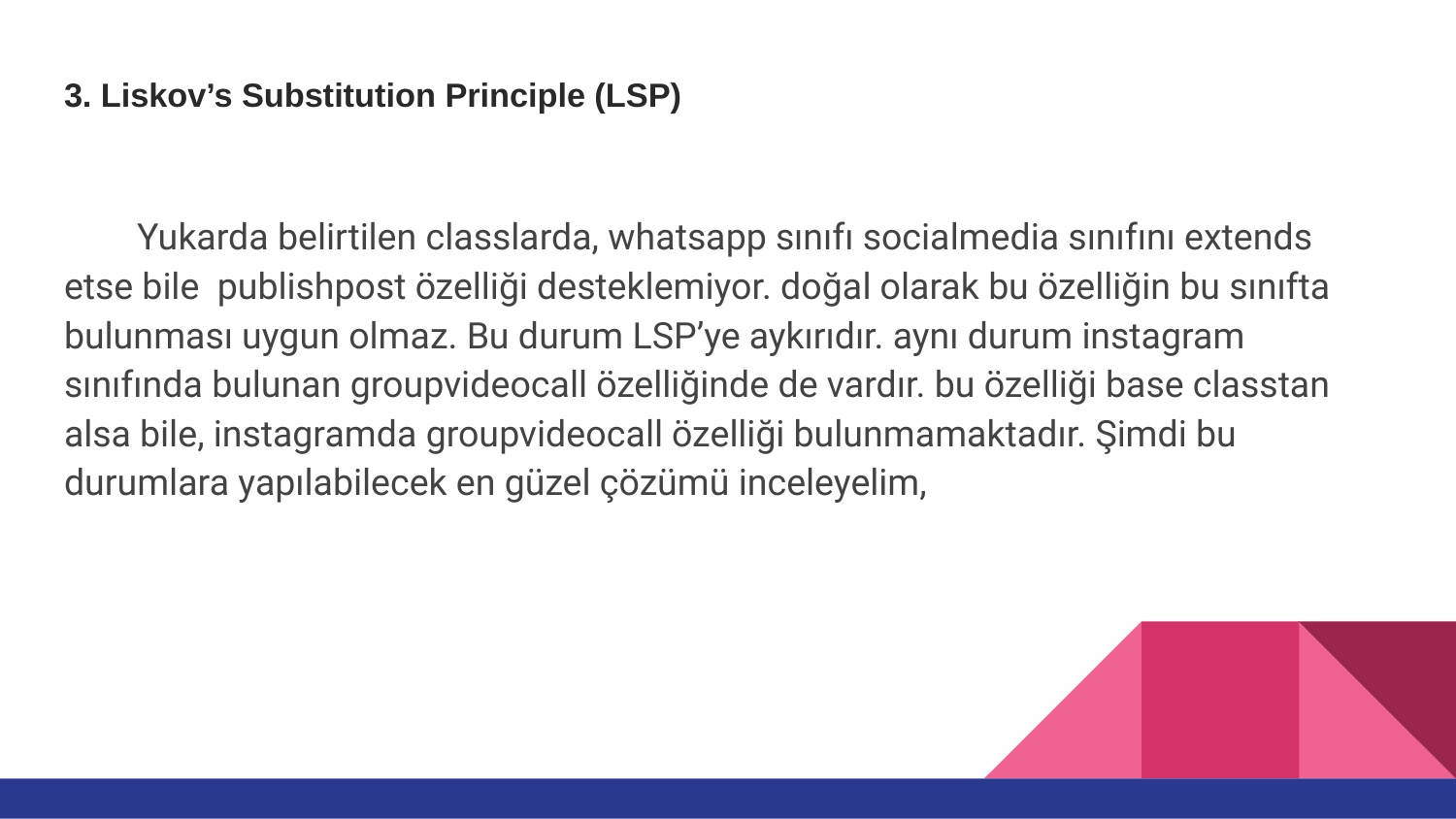

# 3. Liskov’s Substitution Principle (LSP)
Yukarda belirtilen classlarda, whatsapp sınıfı socialmedia sınıfını extends etse bile  publishpost özelliği desteklemiyor. doğal olarak bu özelliğin bu sınıfta bulunması uygun olmaz. Bu durum LSP’ye aykırıdır. aynı durum instagram sınıfında bulunan groupvideocall özelliğinde de vardır. bu özelliği base classtan alsa bile, instagramda groupvideocall özelliği bulunmamaktadır. Şimdi bu durumlara yapılabilecek en güzel çözümü inceleyelim,